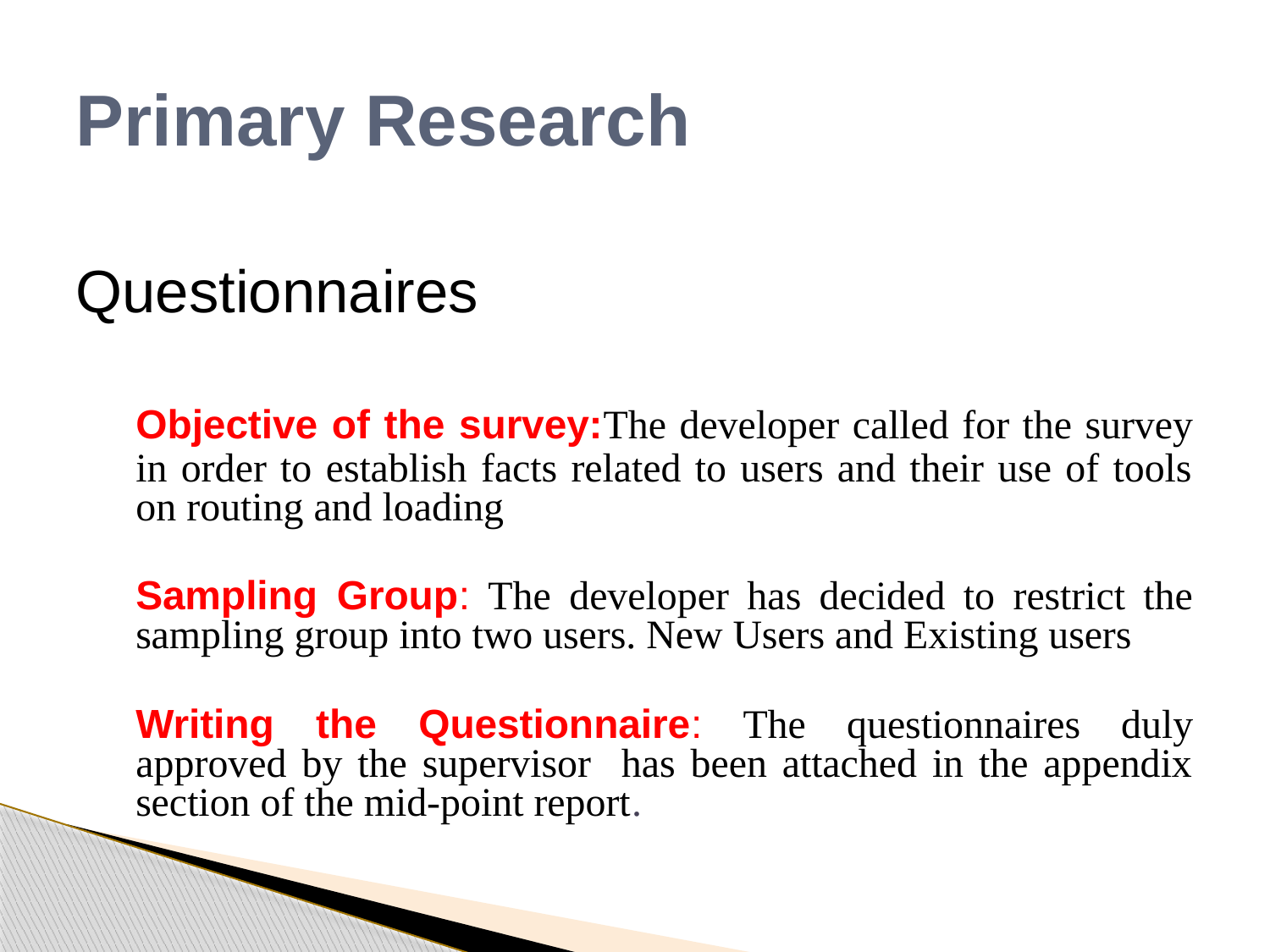

# Primary Research

Questionnaires

	Objective of the survey:The developer called for the survey in order to establish facts related to users and their use of tools on routing and loading

	Sampling Group: The developer has decided to restrict the sampling group into two users. New Users and Existing users

	Writing the Questionnaire: The questionnaires duly approved by the supervisor  has been attached in the appendix section of the mid-point report.